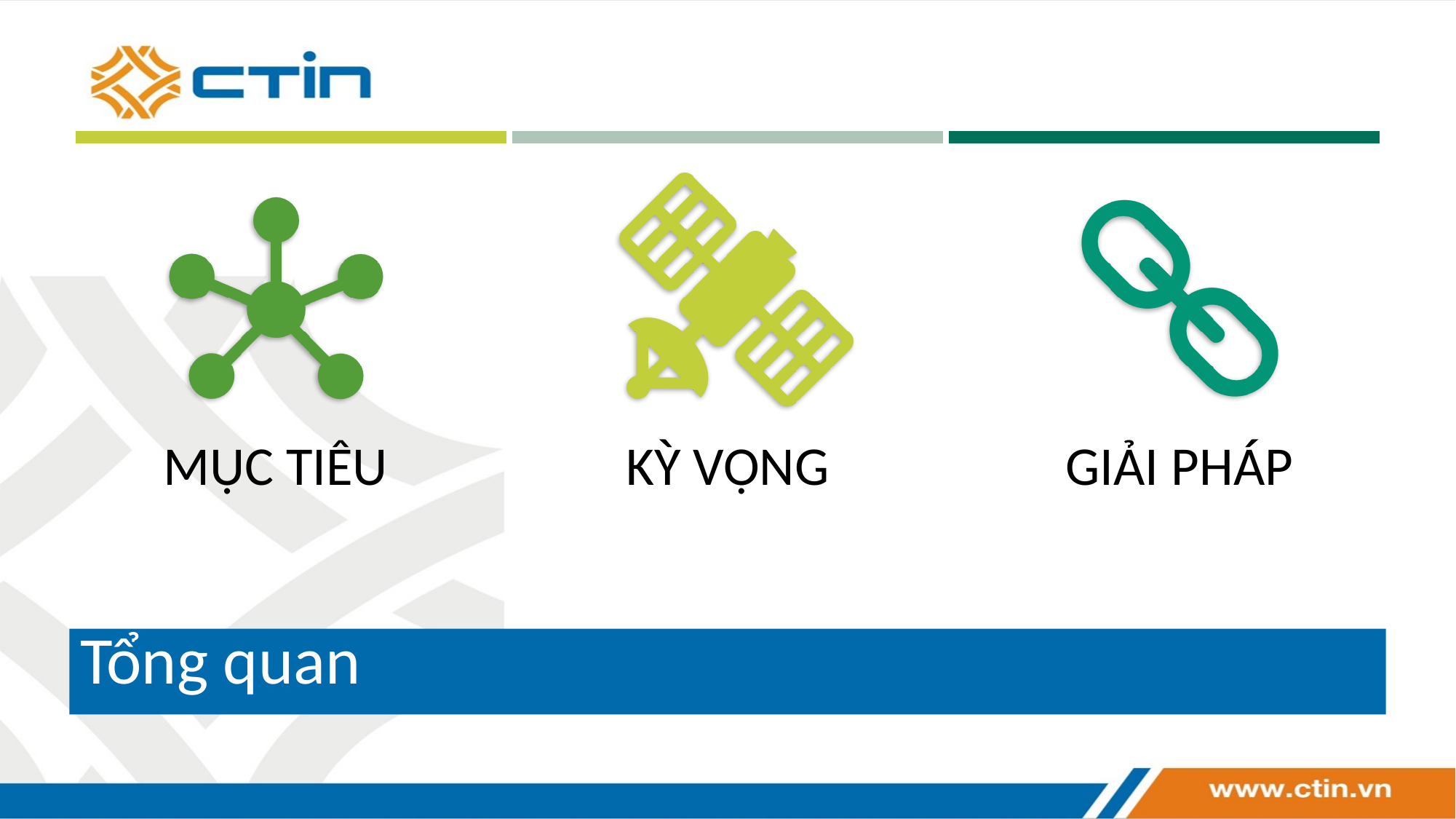

MỤC TIÊU
KỲ VỌNG
GIẢI PHÁP
# Tổng quan